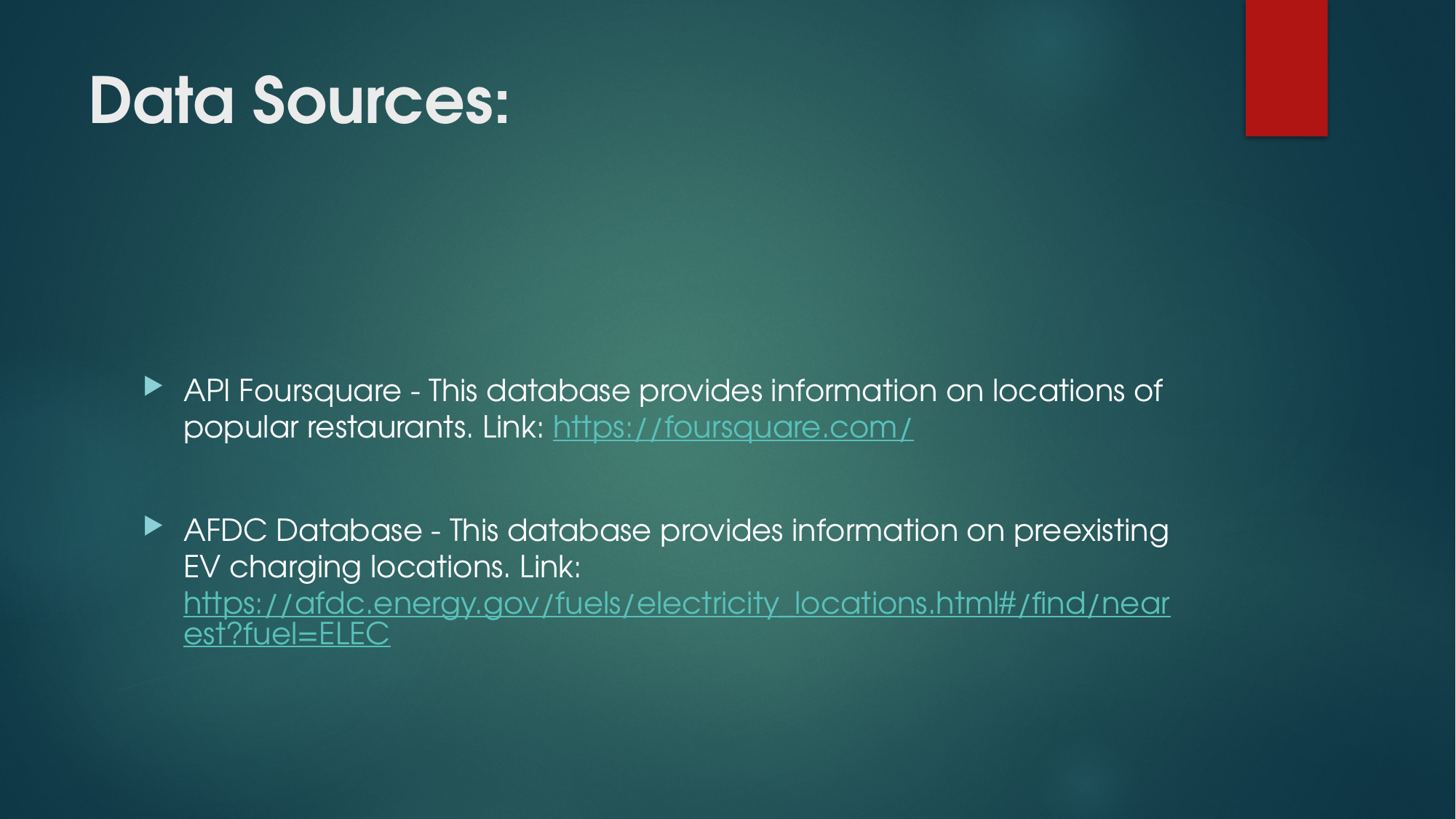

# Data Sources:
API Foursquare - This database provides information on locations of popular restaurants. Link: https://foursquare.com/

AFDC Database - This database provides information on preexisting EV charging locations. Link: https://afdc.energy.gov/fuels/electricity_locations.html#/find/nearest?fuel=ELEC